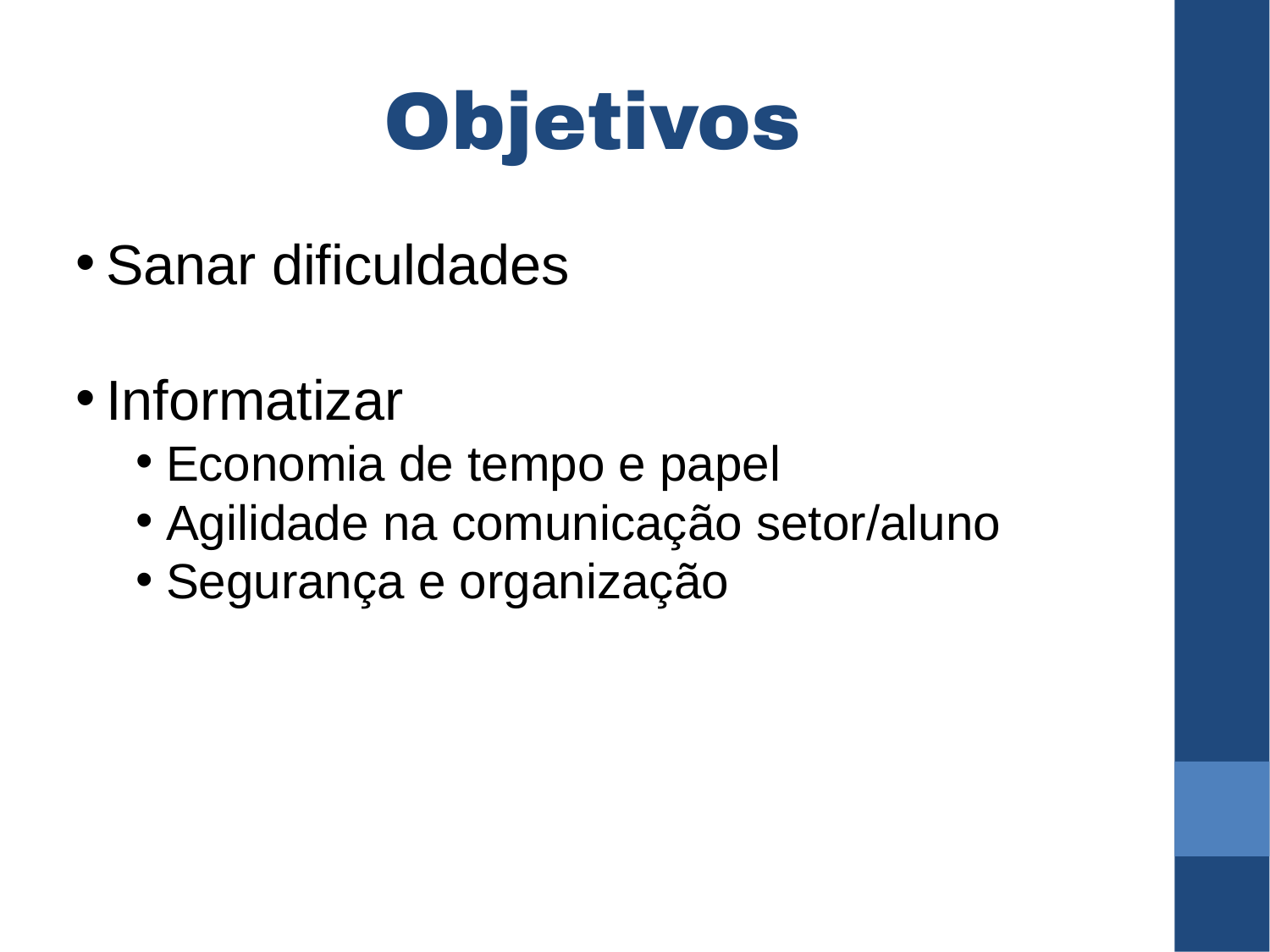

Objetivos
Sanar dificuldades

Informatizar
Economia de tempo e papel
Agilidade na comunicação setor/aluno
Segurança e organização